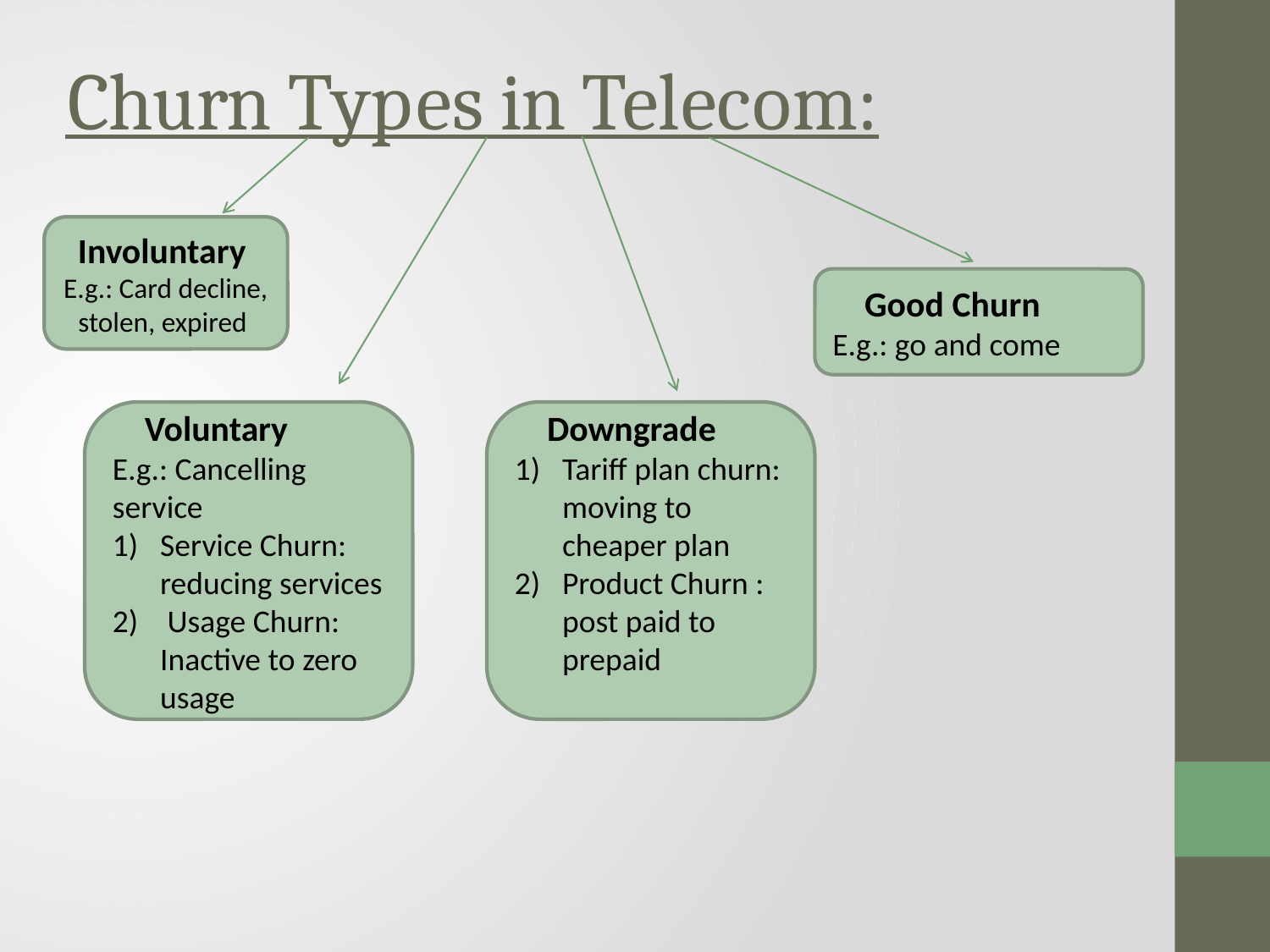

Churn Types in Telecom:
Involuntary
E.g.: Card decline, stolen, expired
    Good Churn
E.g.: go and come
    Voluntary
E.g.: Cancelling service
Service Churn: reducing services
 Usage Churn: Inactive to zero usage
    Downgrade
Tariff plan churn: moving to cheaper plan
Product Churn : post paid to prepaid